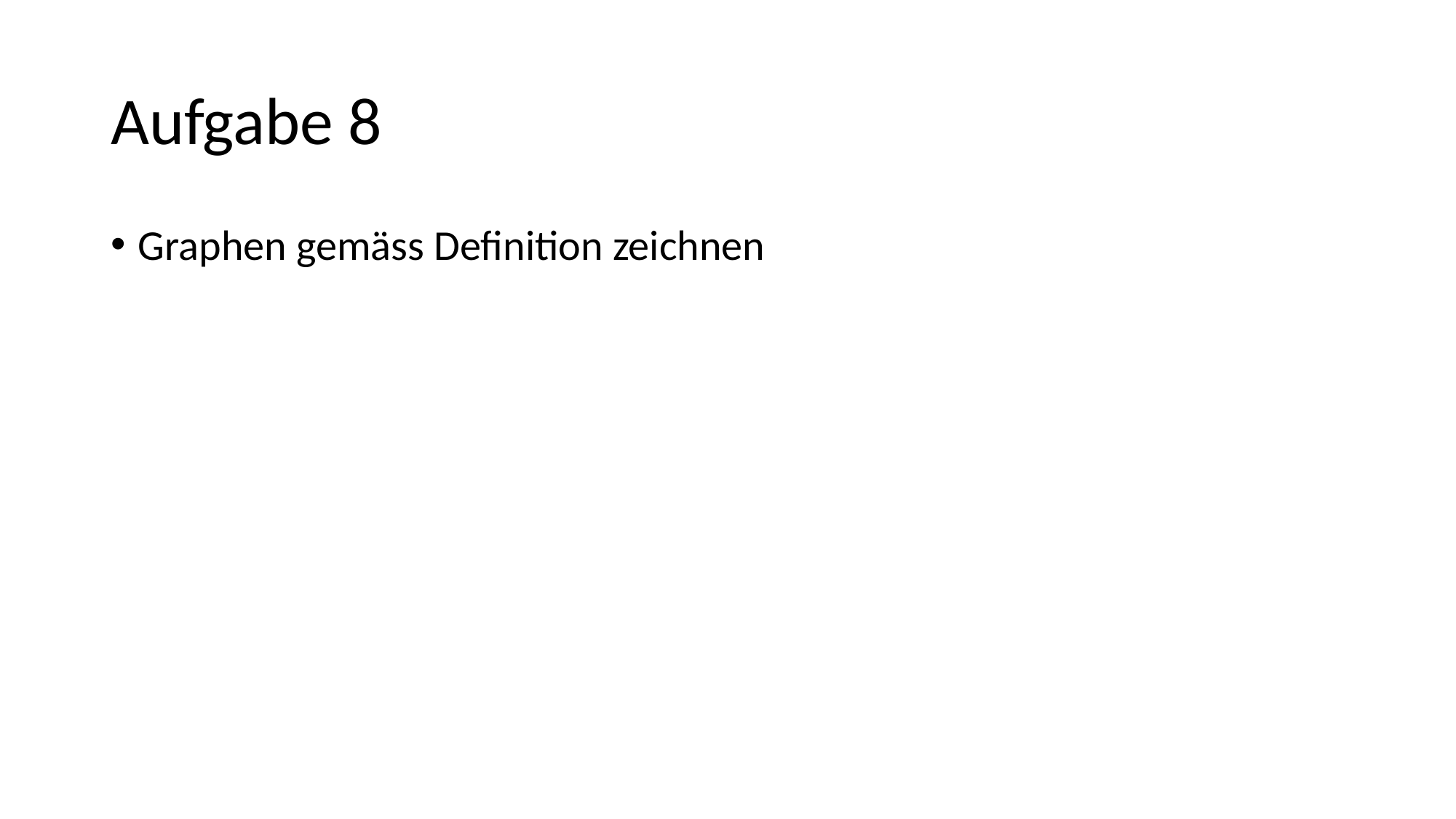

# Aufgabe 8
Graphen gemäss Definition zeichnen